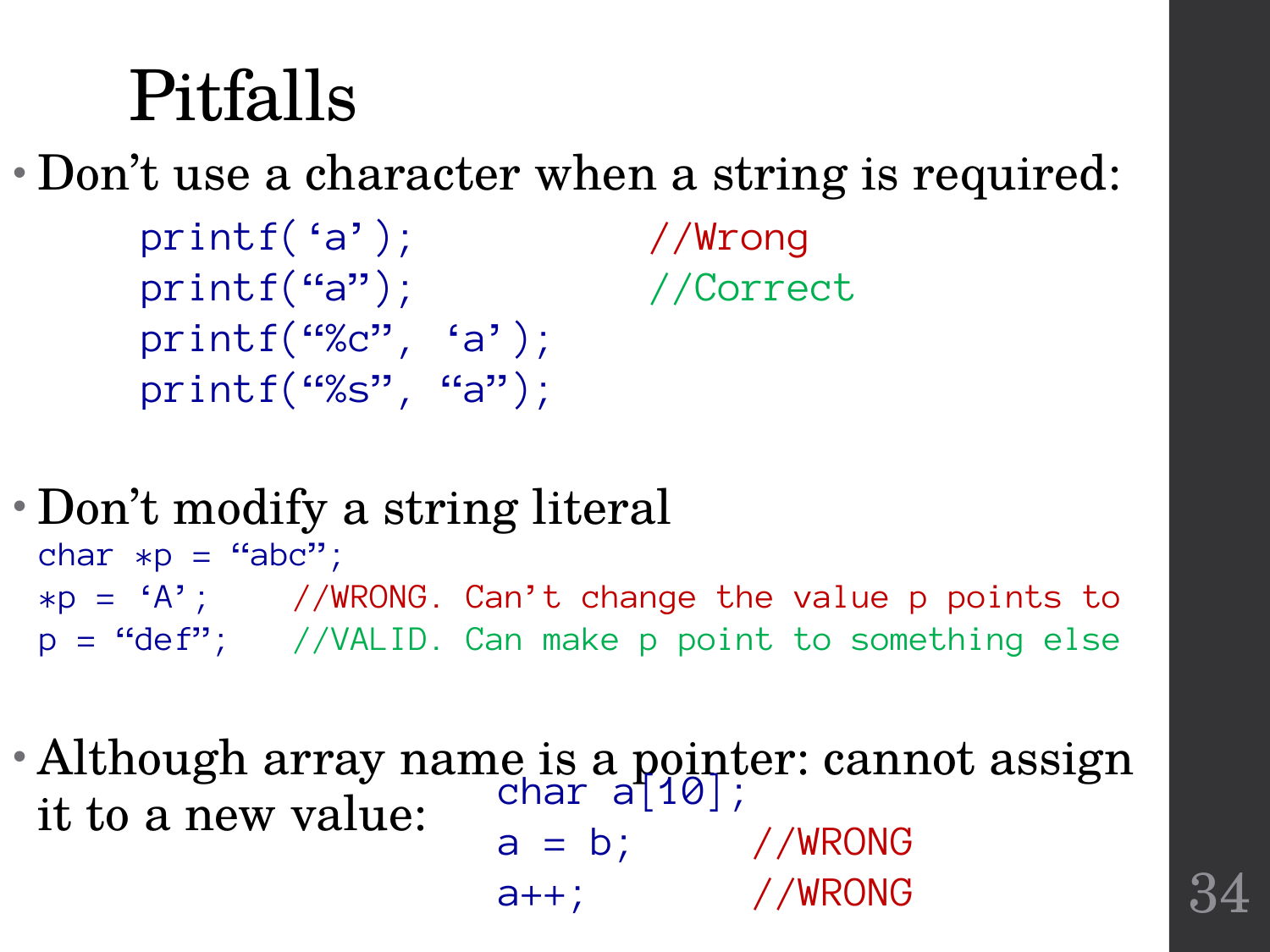

# Pitfalls
Don’t use a character when a string is required:

Don’t modify a string literal

Although array name is a pointer: cannot assign it to a new value:
printf(‘a’);		//Wrong
printf(“a”);		//Correct
printf(“%c”, ‘a’);
printf(“%s”, “a”);

char *p = “abc”;
*p = ‘A’;	//WRONG. Can’t change the value p points to
p = “def”;	//VALID. Can make p point to something else
char a[10];
a = b;	//WRONG
a++;		//WRONG

34